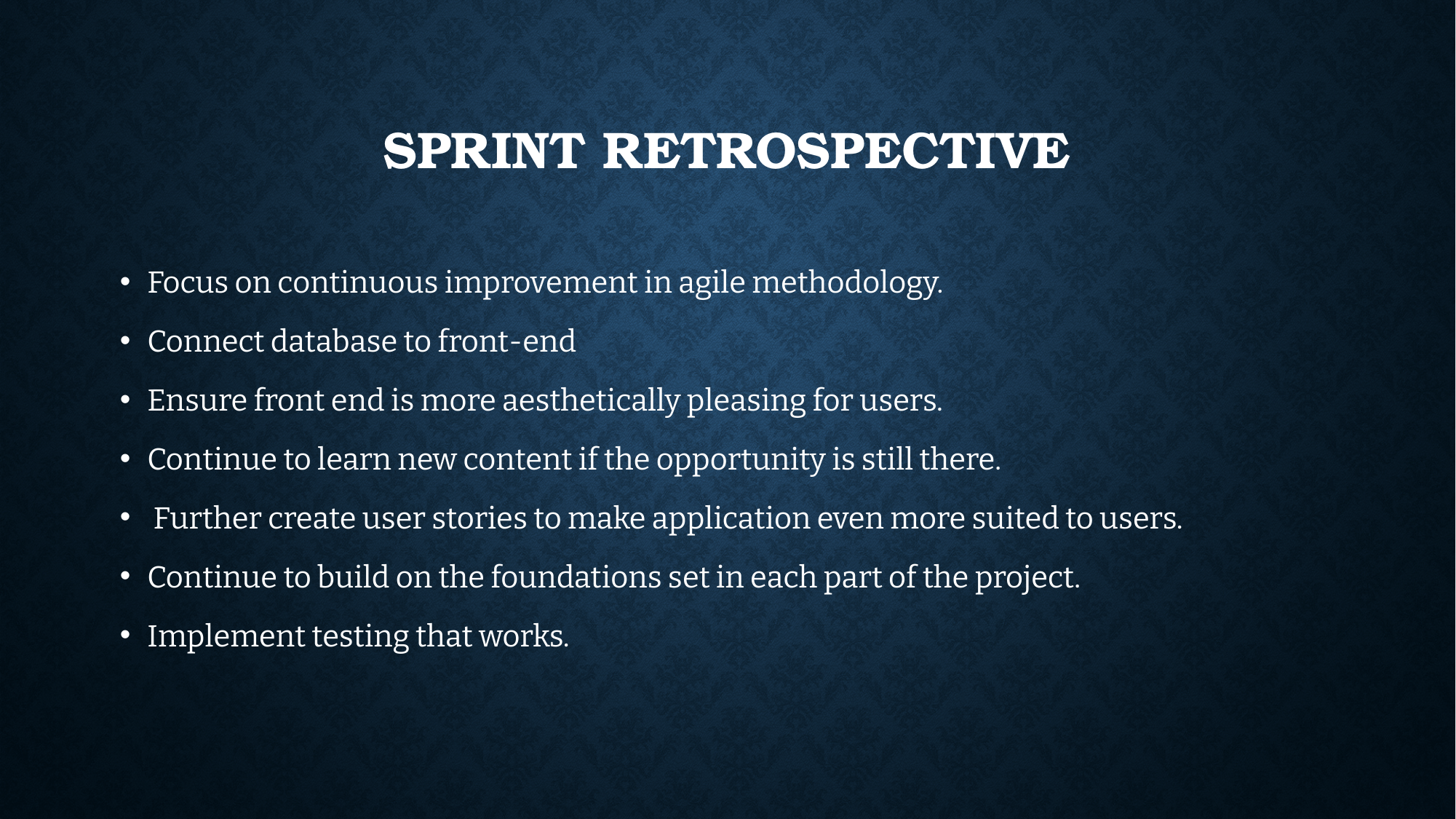

# Sprint retrospective
Focus on continuous improvement in agile methodology.
Connect database to front-end
Ensure front end is more aesthetically pleasing for users.
Continue to learn new content if the opportunity is still there.
 Further create user stories to make application even more suited to users.
Continue to build on the foundations set in each part of the project.
Implement testing that works.